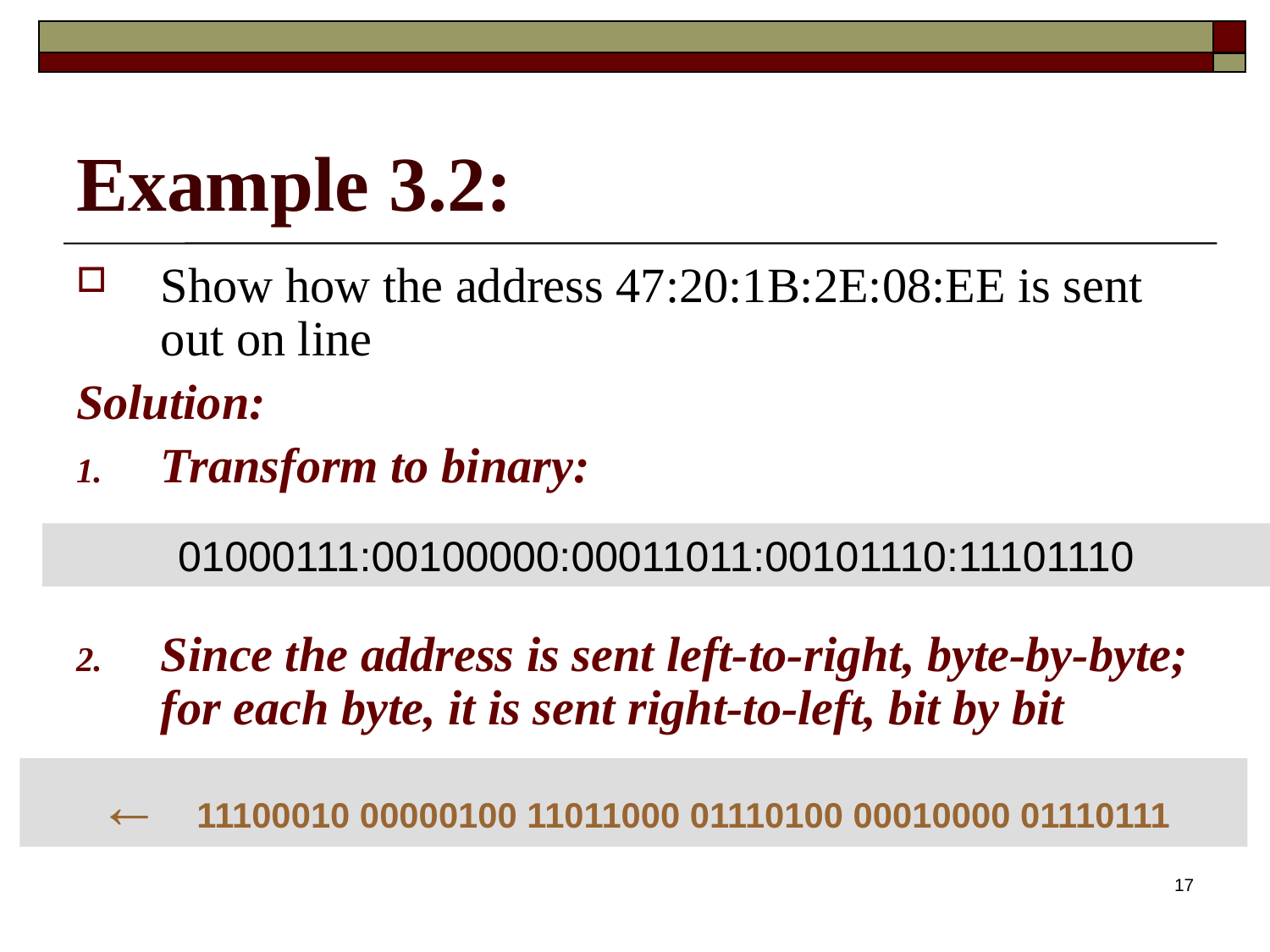

# Example 3.2:
Show how the address 47:20:1B:2E:08:EE is sent out on line
Solution:
Transform to binary:

Since the address is sent left-to-right, byte-by-byte; for each byte, it is sent right-to-left, bit by bit

01000111:00100000:00011011:00101110:11101110
←   11100010 00000100 11011000 01110100 00010000 01110111
17